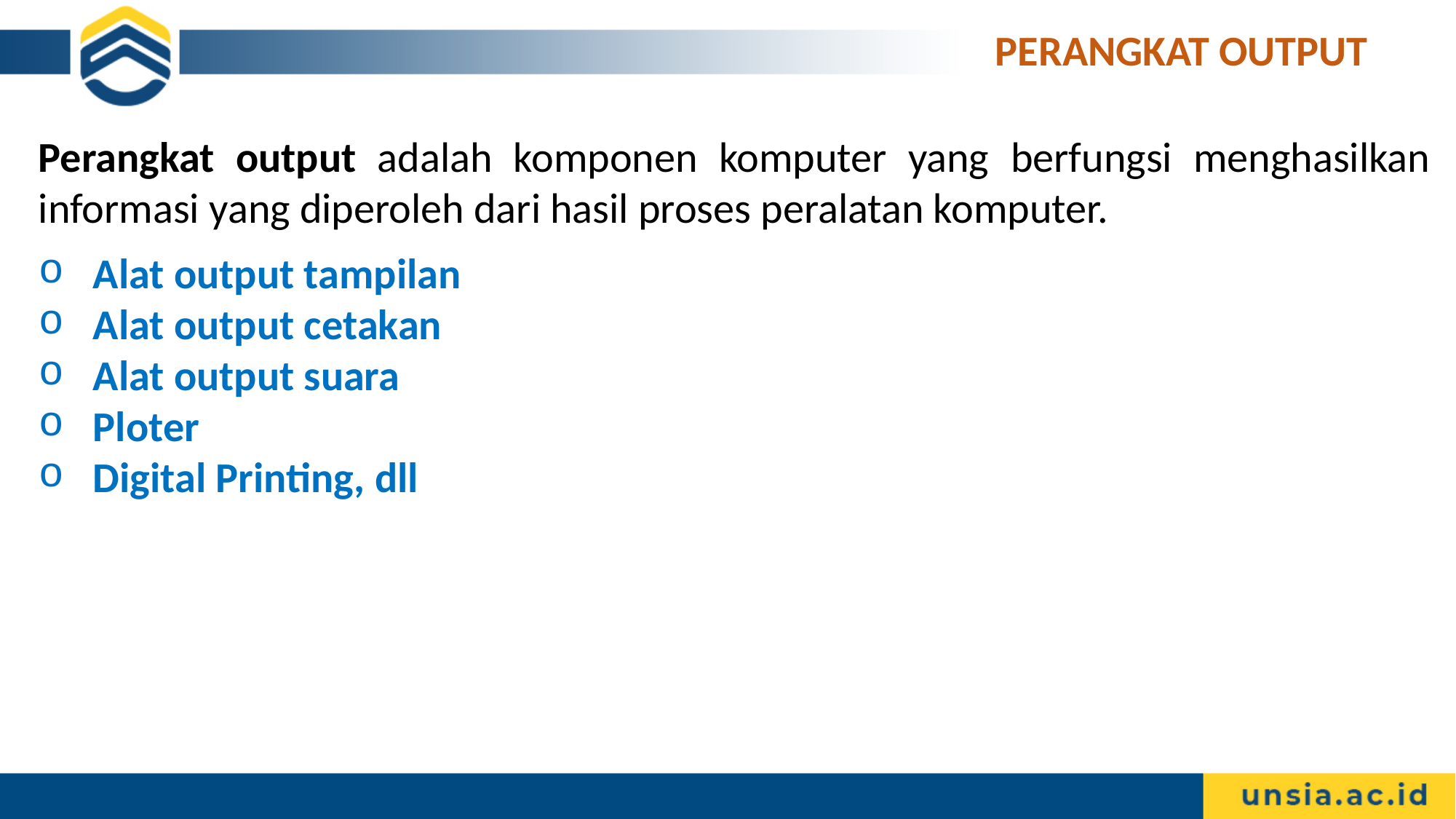

PERANGKAT OUTPUT
Perangkat output adalah komponen komputer yang berfungsi menghasilkan informasi yang diperoleh dari hasil proses peralatan komputer.

Alat output tampilan
Alat output cetakan
Alat output suara
Ploter
Digital Printing, dll